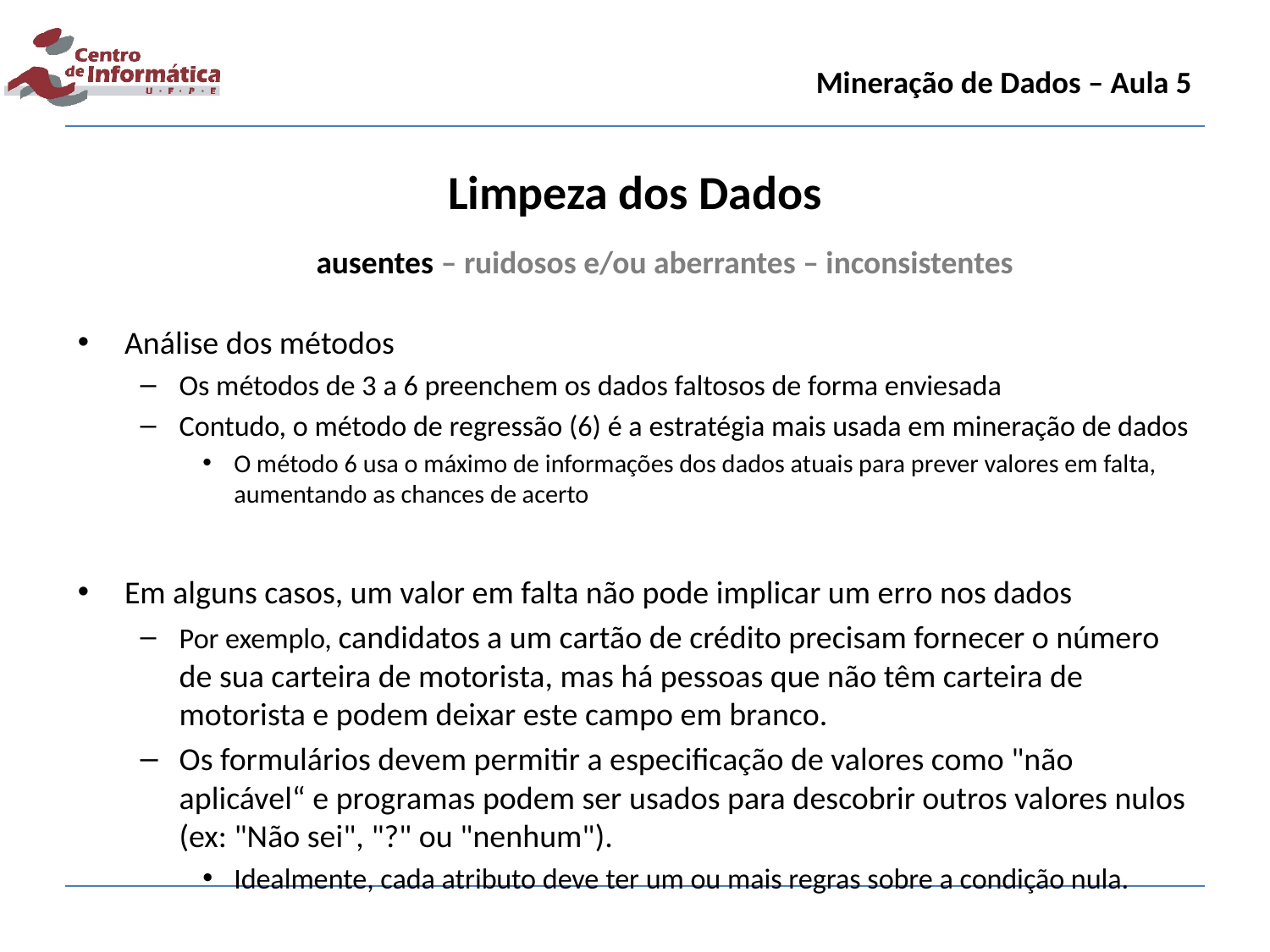

Mineração de Dados – Aula 5

Limpeza dos Dados
ausentes – ruidosos e/ou aberrantes – inconsistentes
Análise dos métodos
Os métodos de 3 a 6 preenchem os dados faltosos de forma enviesada
Contudo, o método de regressão (6) é a estratégia mais usada em mineração de dados
O método 6 usa o máximo de informações dos dados atuais para prever valores em falta, aumentando as chances de acerto

Em alguns casos, um valor em falta não pode implicar um erro nos dados
Por exemplo, candidatos a um cartão de crédito precisam fornecer o número de sua carteira de motorista, mas há pessoas que não têm carteira de motorista e podem deixar este campo em branco.
Os formulários devem permitir a especificação de valores como "não aplicável“ e programas podem ser usados para descobrir outros valores nulos (ex: "Não sei", "?" ou "nenhum").
Idealmente, cada atributo deve ter um ou mais regras sobre a condição nula.